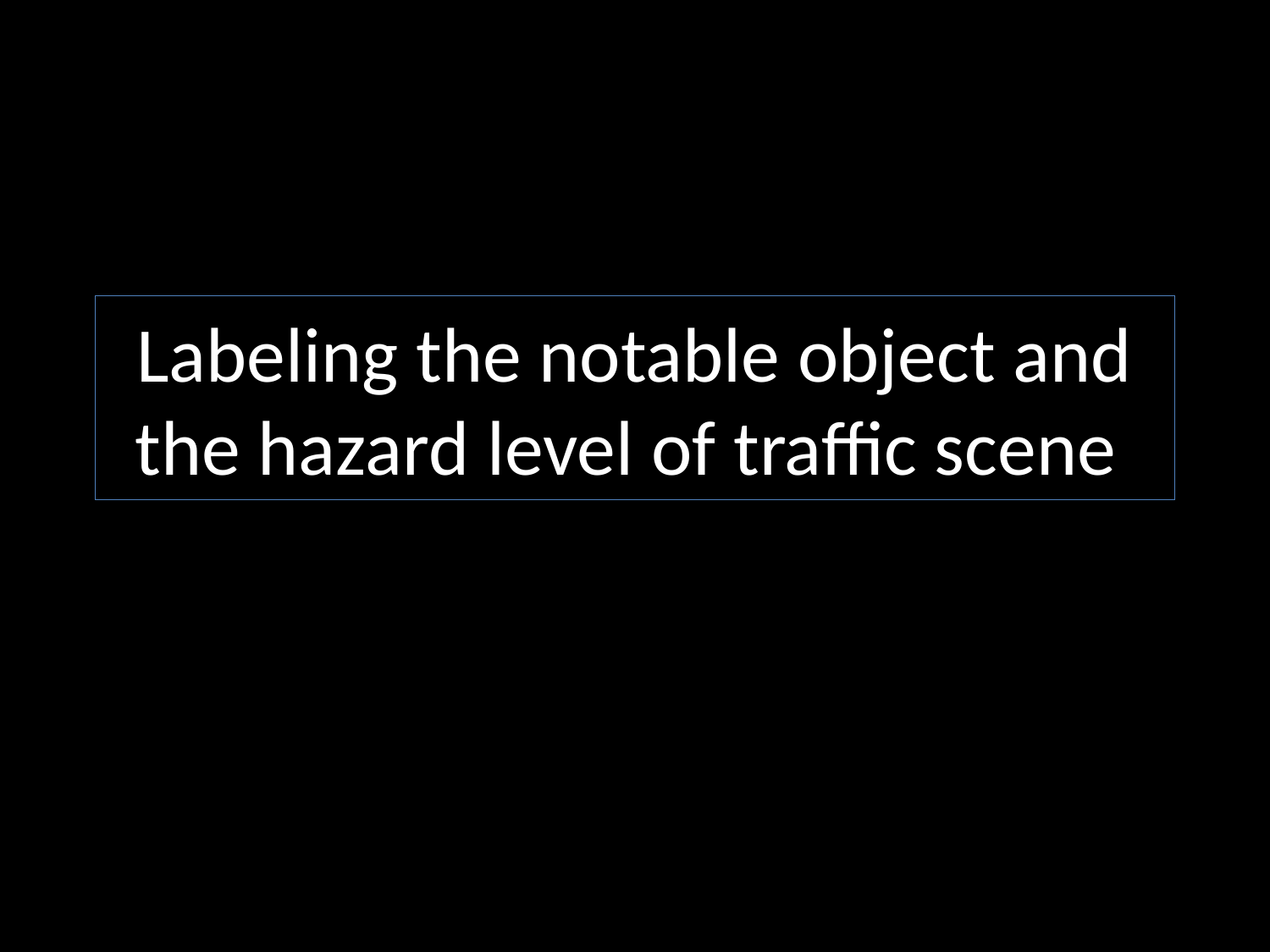

# Labeling the notable object and the hazard level of traffic scene